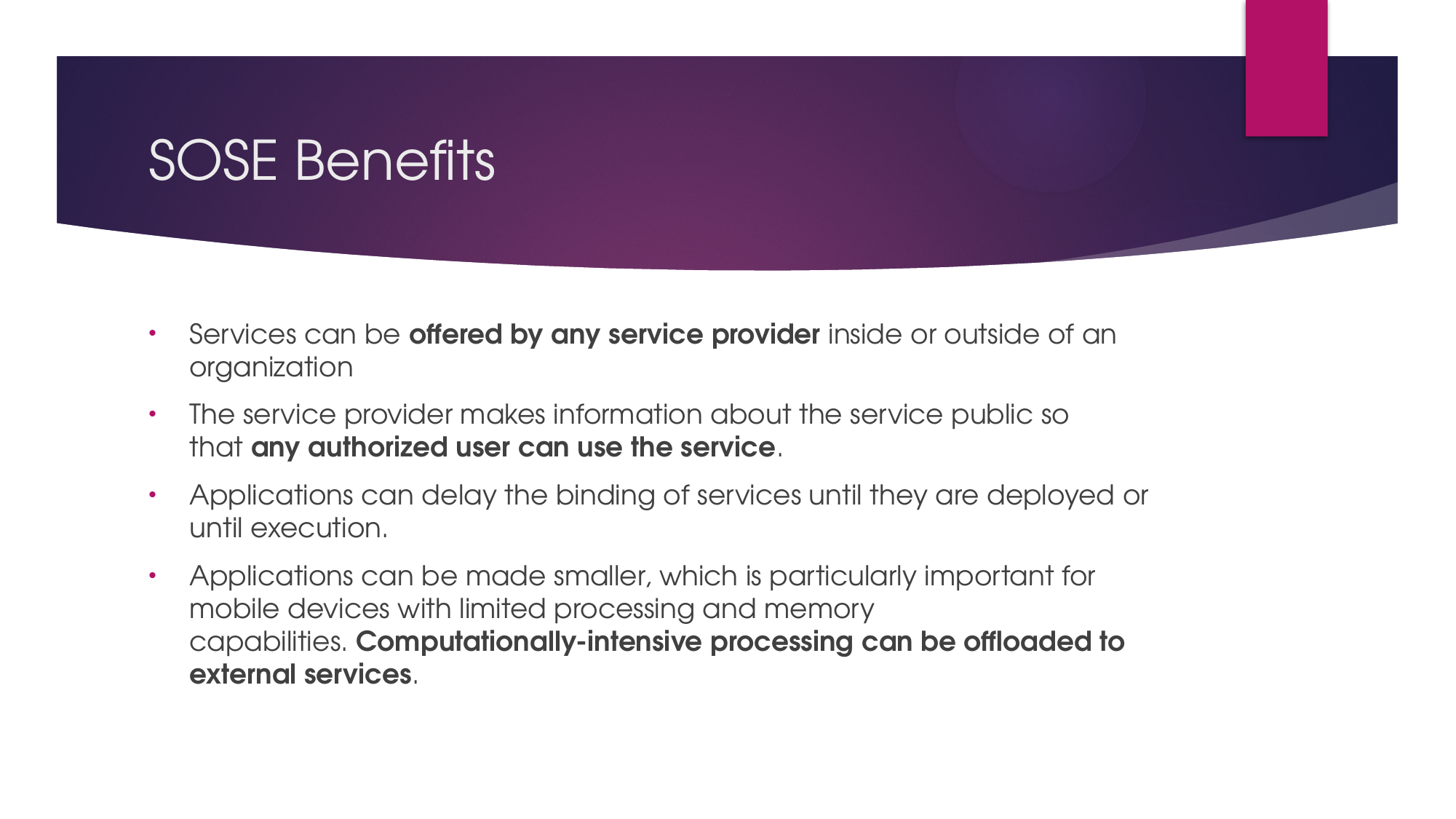

# SOSE Benefits
Services can be offered by any service provider inside or outside of an organization
The service provider makes information about the service public so that any authorized user can use the service.
Applications can delay the binding of services until they are deployed or until execution.
Applications can be made smaller, which is particularly important for mobile devices with limited processing and memory capabilities. Computationally-intensive processing can be offloaded to external services.